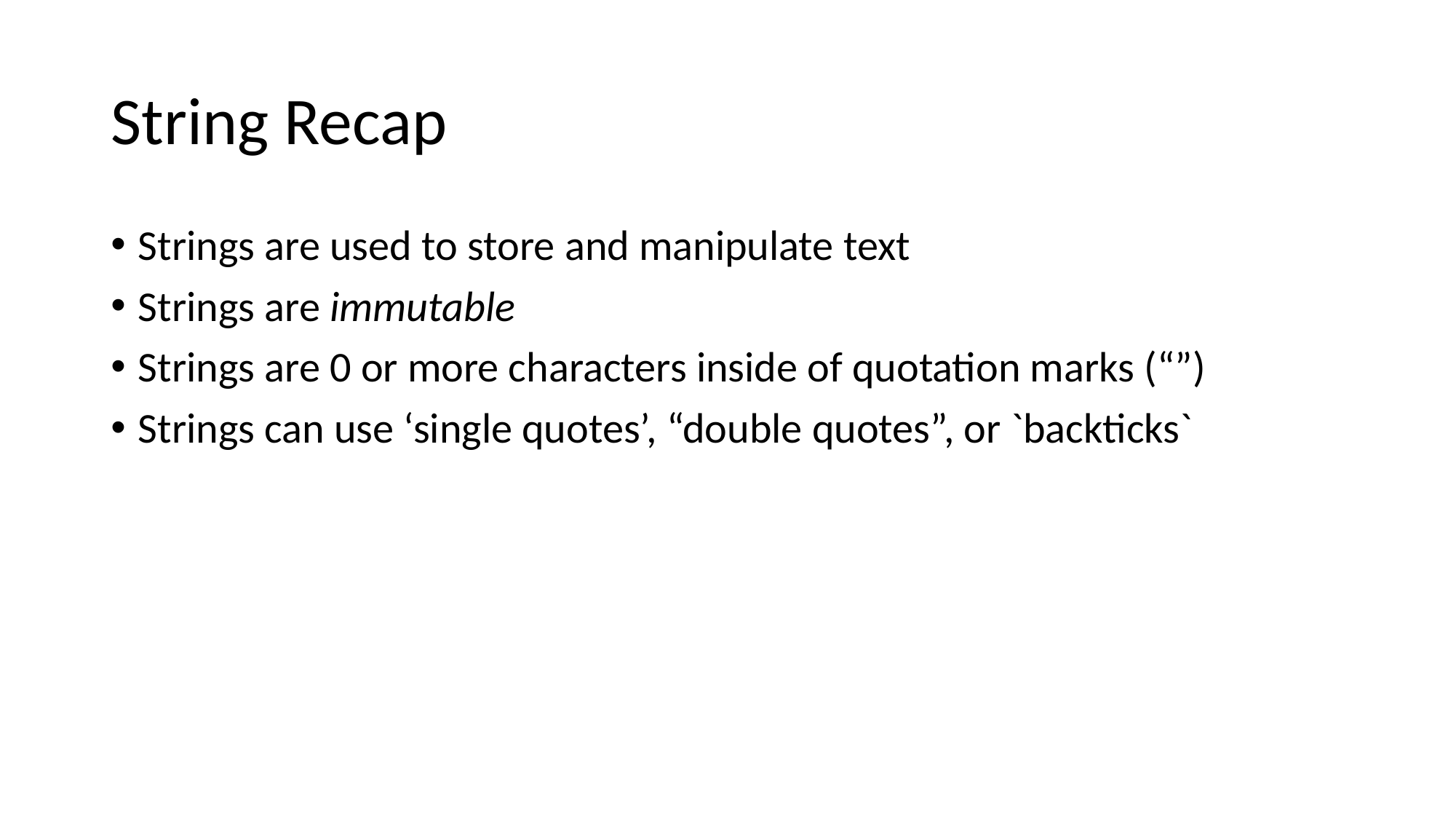

# String Recap
Strings are used to store and manipulate text
Strings are immutable
Strings are 0 or more characters inside of quotation marks (“”)
Strings can use ‘single quotes’, “double quotes”, or `backticks`